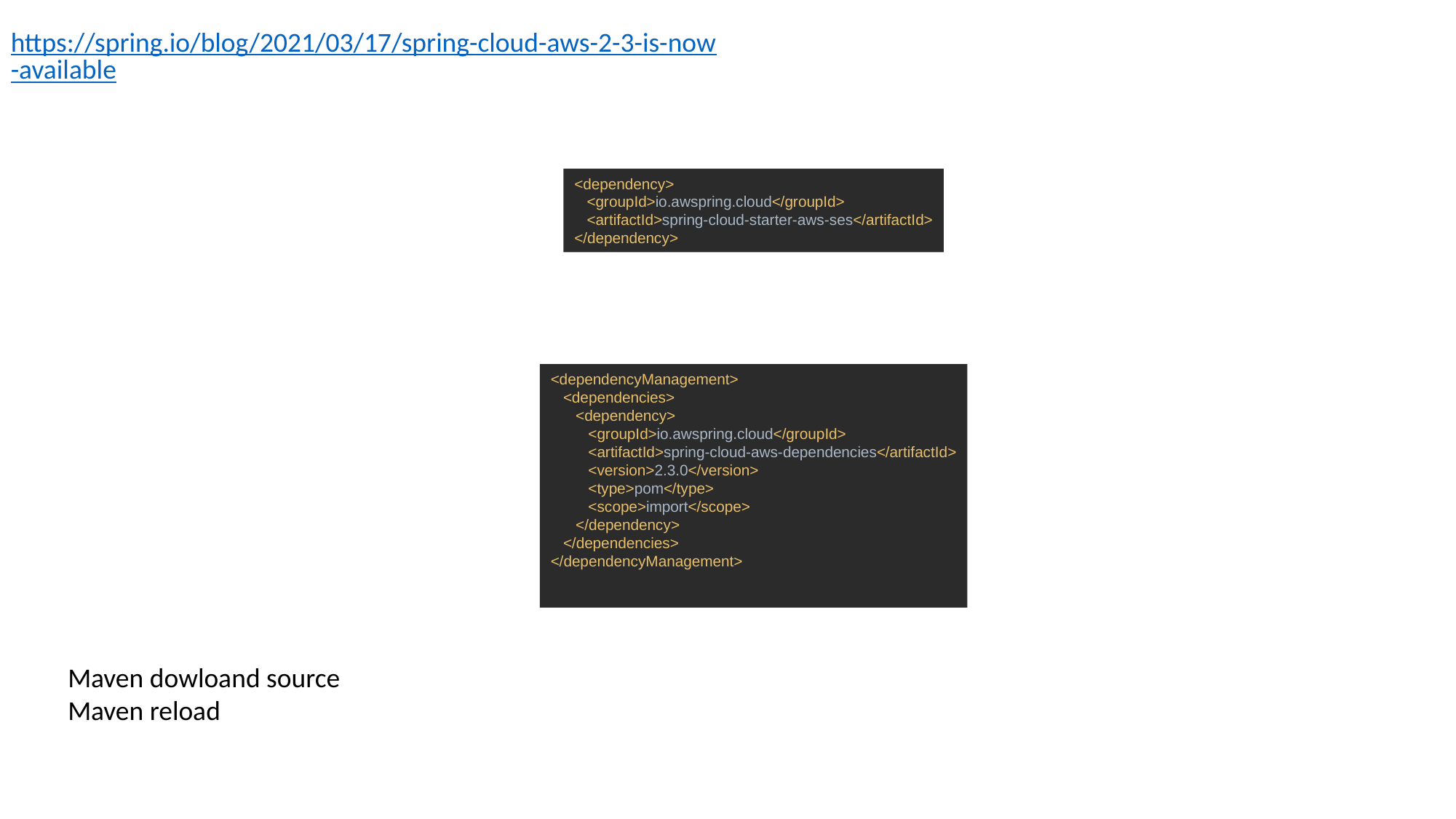

https://spring.io/blog/2021/03/17/spring-cloud-aws-2-3-is-now-available

<dependency>
   <groupId>io.awspring.cloud</groupId>
   <artifactId>spring-cloud-starter-aws-ses</artifactId>
</dependency>
<dependencyManagement>
   <dependencies>
      <dependency>
         <groupId>io.awspring.cloud</groupId>
         <artifactId>spring-cloud-aws-dependencies</artifactId>
         <version>2.3.0</version>
         <type>pom</type>
         <scope>import</scope>
      </dependency>
   </dependencies>
</dependencyManagement>
Maven dowloand source
Maven reload